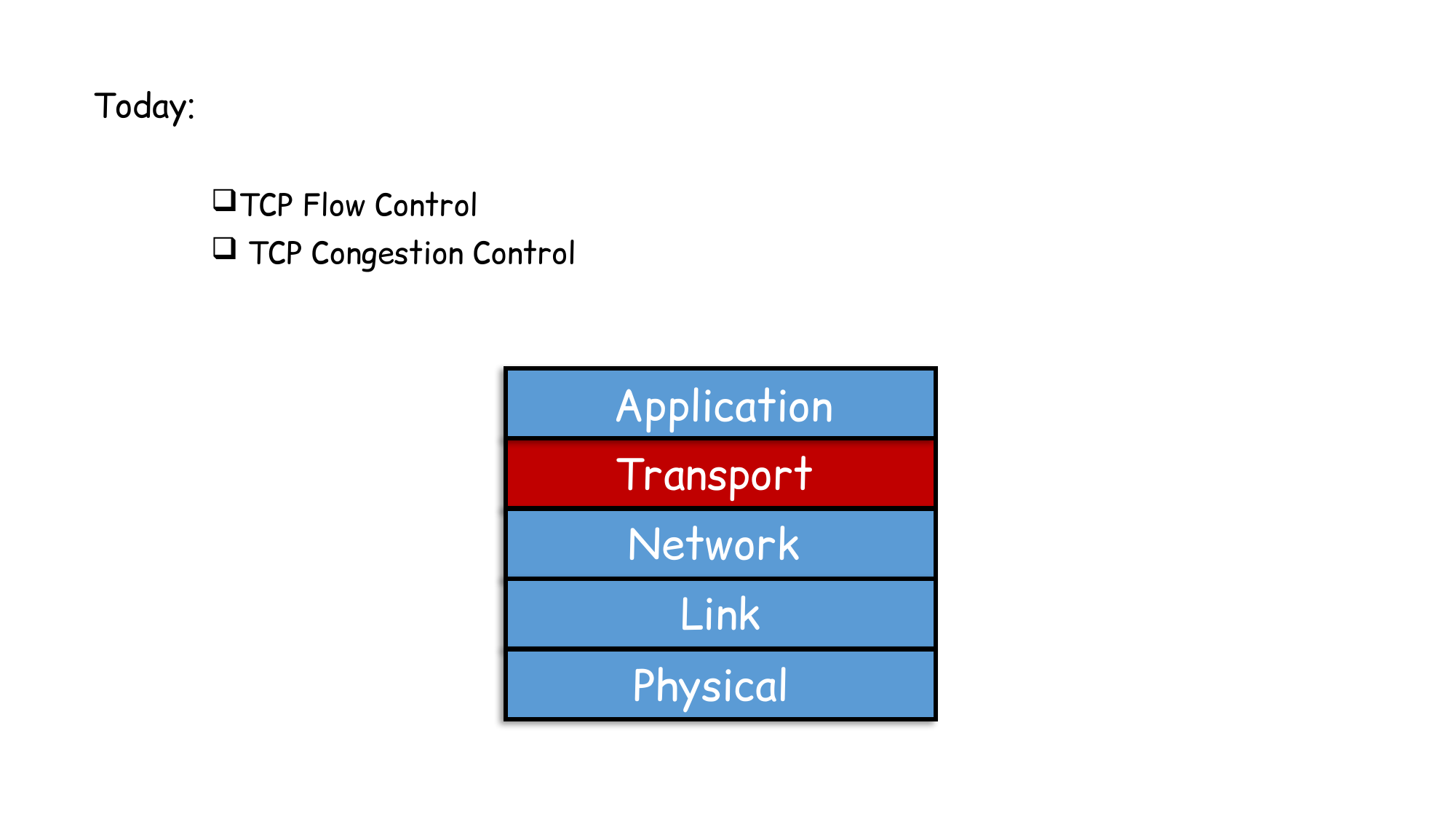

Today:

TCP Flow Control
 TCP Congestion Control

Application

Transport

Network

Link

Physical